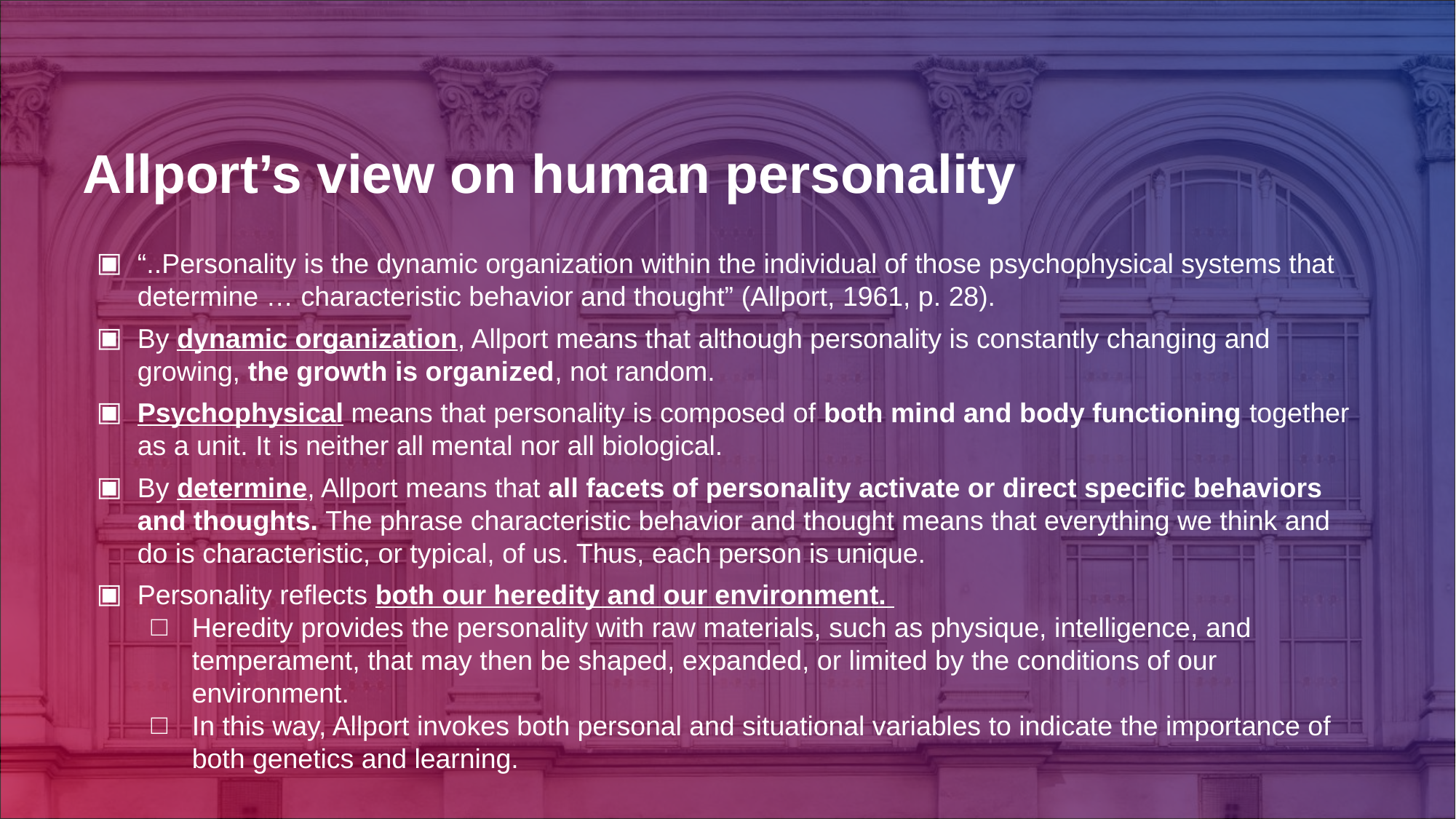

# Allport’s view on human personality
“..Personality is the dynamic organization within the individual of those psychophysical systems that determine … characteristic behavior and thought” (Allport, 1961, p. 28).
By dynamic organization, Allport means that although personality is constantly changing and growing, the growth is organized, not random.
Psychophysical means that personality is composed of both mind and body functioning together as a unit. It is neither all mental nor all biological.
By determine, Allport means that all facets of personality activate or direct specific behaviors and thoughts. The phrase characteristic behavior and thought means that everything we think and do is characteristic, or typical, of us. Thus, each person is unique.
Personality reflects both our heredity and our environment.
Heredity provides the personality with raw materials, such as physique, intelligence, and temperament, that may then be shaped, expanded, or limited by the conditions of our environment.
In this way, Allport invokes both personal and situational variables to indicate the importance of both genetics and learning.